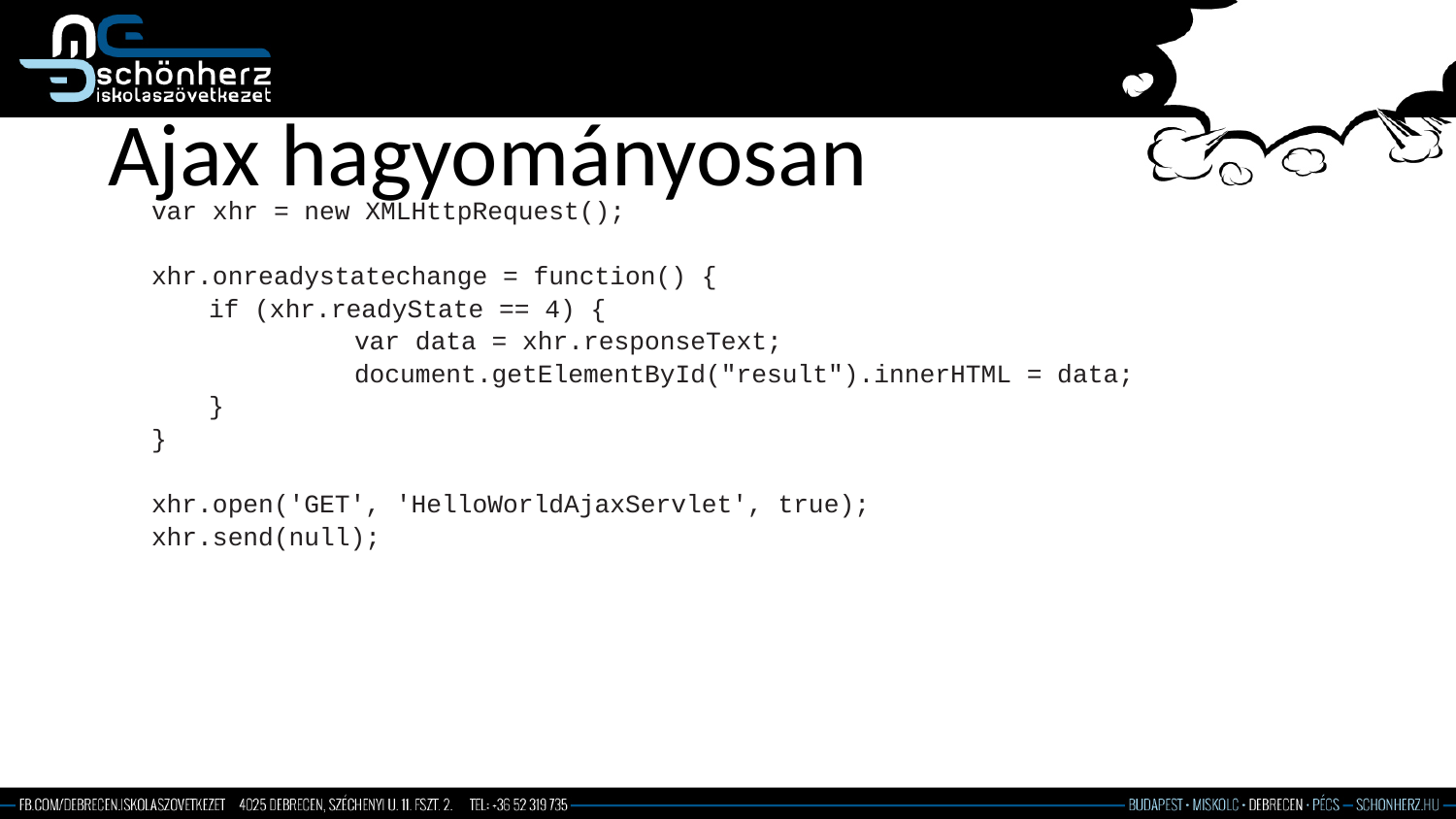

# Ajax hagyományosan
var xhr = new XMLHttpRequest();

xhr.onreadystatechange = function() {
if (xhr.readyState == 4) {
	var data = xhr.responseText;
	document.getElementById("result").innerHTML = data;
}
}

xhr.open('GET', 'HelloWorldAjaxServlet', true);
xhr.send(null);